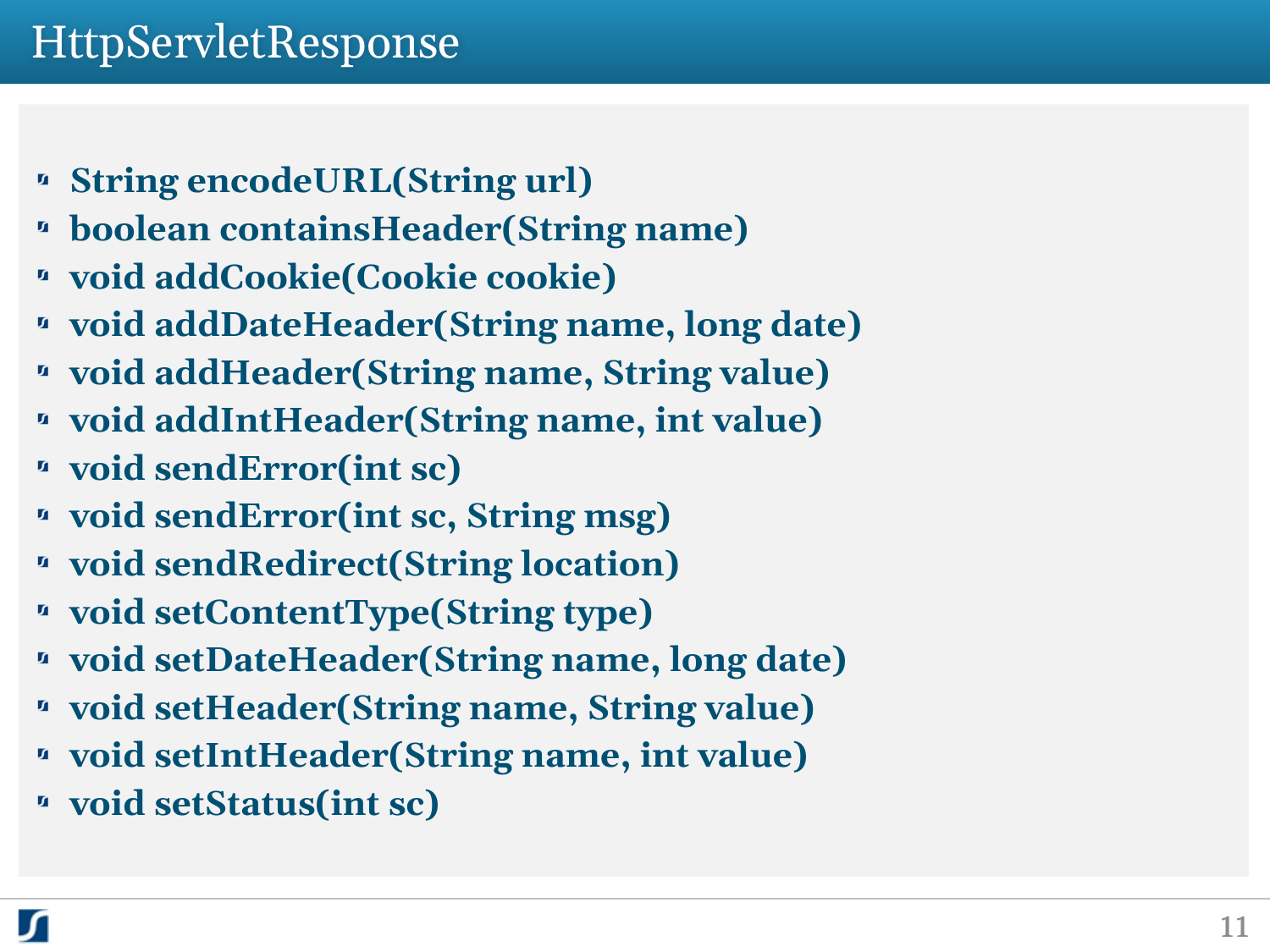

# HttpServletResponse

String encodeURL(String url)
boolean containsHeader(String name)
void addCookie(Cookie cookie)
void addDateHeader(String name, long date)
void addHeader(String name, String value)
void addIntHeader(String name, int value)
void sendError(int sc)
void sendError(int sc, String msg)
void sendRedirect(String location)
void setContentType(String type)
void setDateHeader(String name, long date)
void setHeader(String name, String value)
void setIntHeader(String name, int value)
void setStatus(int sc)
11